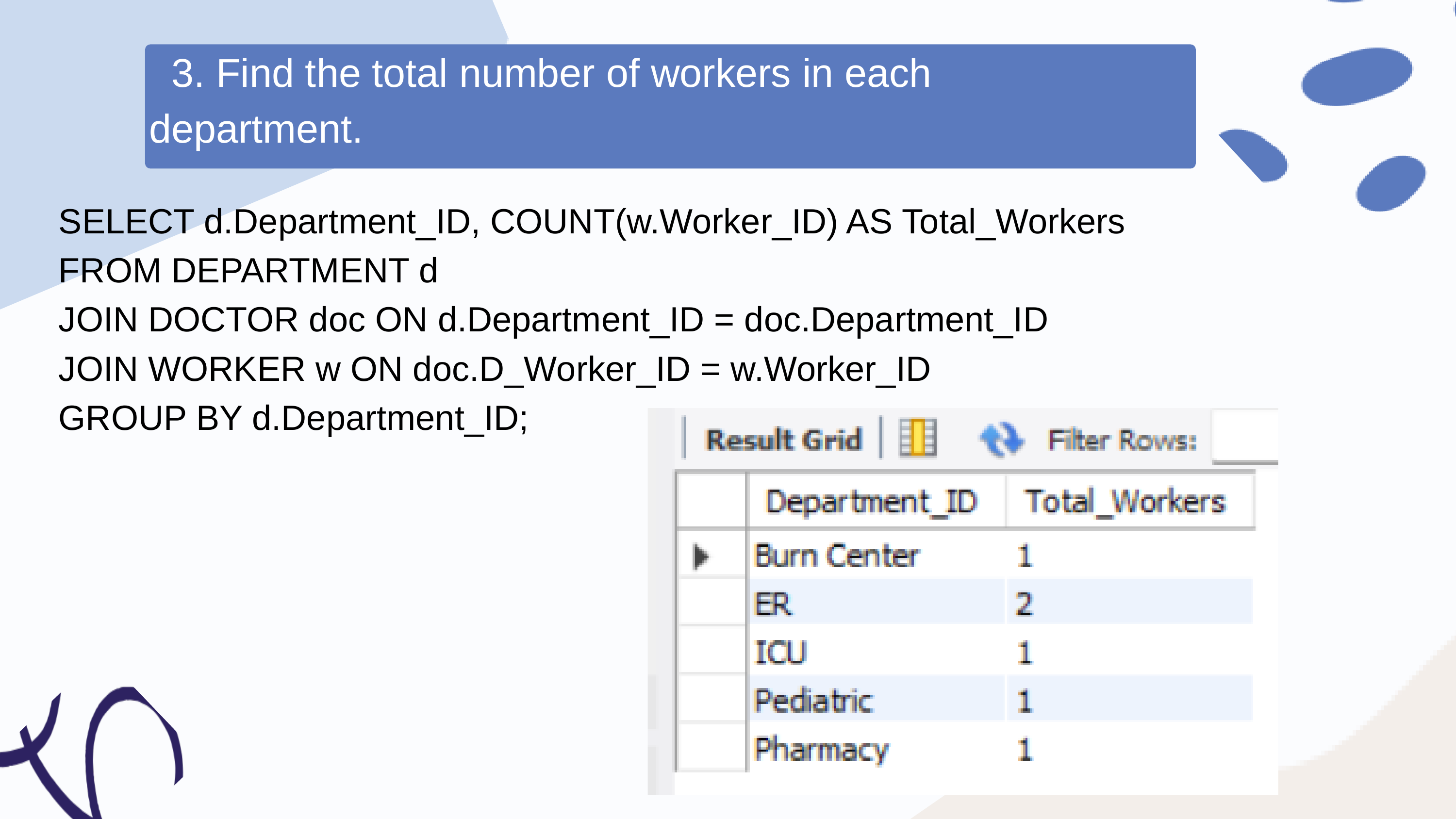

3. Find the total number of workers in each
department.
SELECT d.Department_ID, COUNT(w.Worker_ID) AS Total_Workers
FROM DEPARTMENT d
JOIN DOCTOR doc ON d.Department_ID = doc.Department_ID
JOIN WORKER w ON doc.D_Worker_ID = w.Worker_ID
GROUP BY d.Department_ID;
Threats